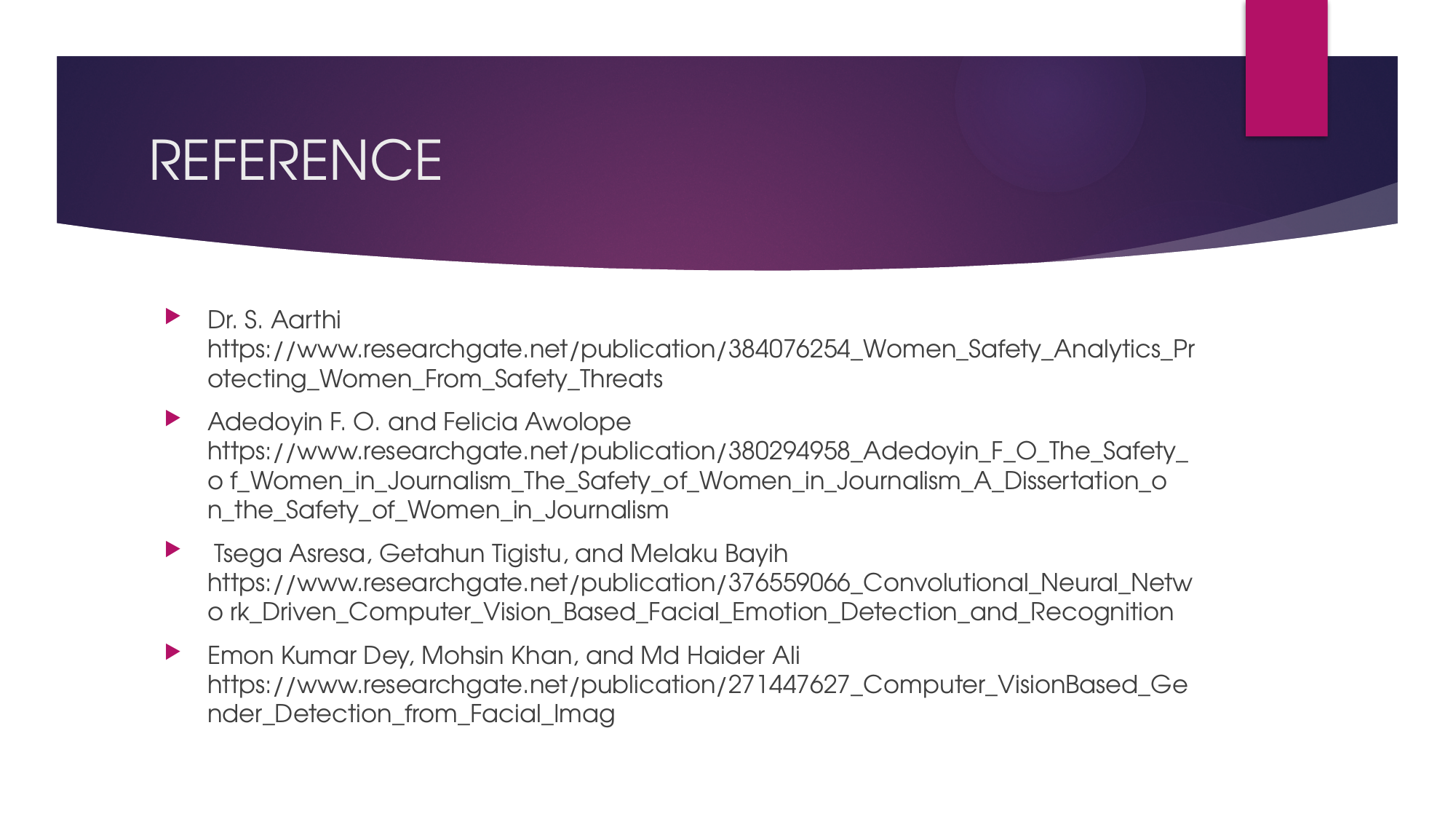

# REFERENCE

Dr. S. Aarthi  https://www.researchgate.net/publication/384076254_Women_Safety_Analytics_Pr otecting_Women_From_Safety_Threats
Adedoyin F. O. and Felicia Awolope https://www.researchgate.net/publication/380294958_Adedoyin_F_O_The_Safety_o f_Women_in_Journalism_The_Safety_of_Women_in_Journalism_A_Dissertation_o n_the_Safety_of_Women_in_Journalism
 Tsega Asresa, Getahun Tigistu, and Melaku Bayih https://www.researchgate.net/publication/376559066_Convolutional_Neural_Netwo rk_Driven_Computer_Vision_Based_Facial_Emotion_Detection_and_Recognition
Emon Kumar Dey, Mohsin Khan, and Md Haider Ali https://www.researchgate.net/publication/271447627_Computer_VisionBased_Gender_Detection_from_Facial_Imag